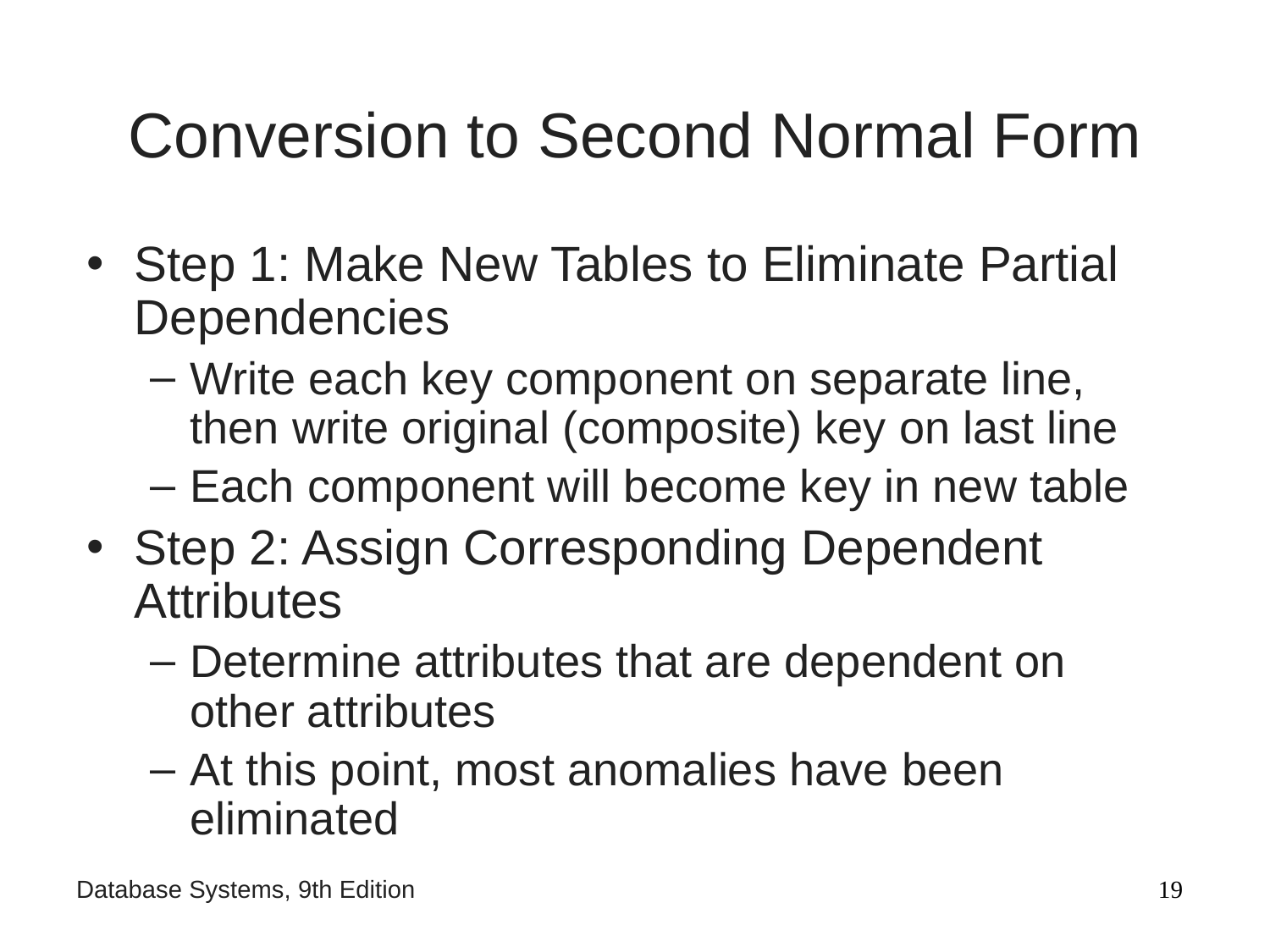

# Conversion to Second Normal Form
Step 1: Make New Tables to Eliminate Partial Dependencies
Write each key component on separate line, then write original (composite) key on last line
Each component will become key in new table
Step 2: Assign Corresponding Dependent Attributes
Determine attributes that are dependent on other attributes
At this point, most anomalies have been eliminated
19
Database Systems, 9th Edition